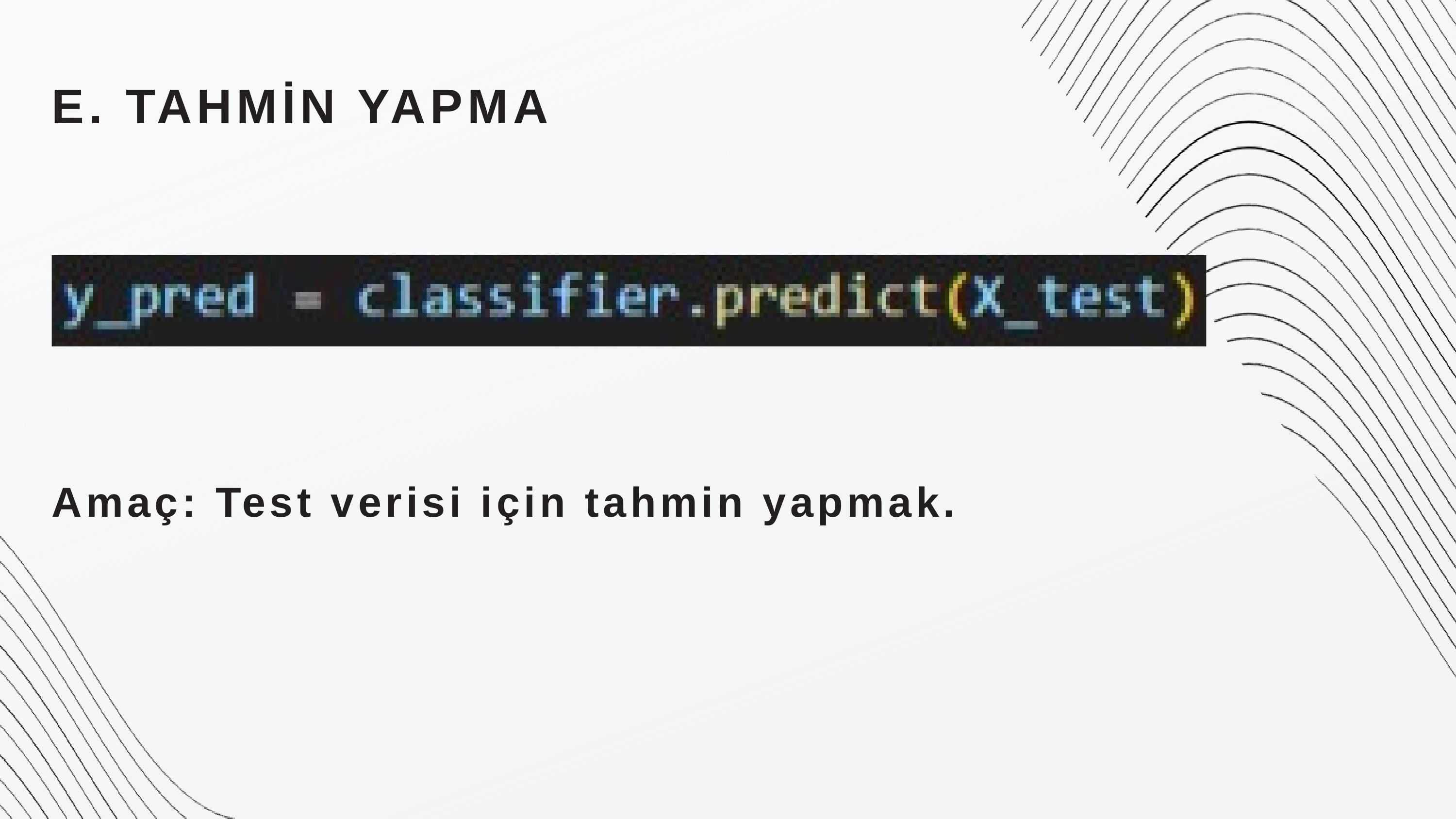

E. TAHMİN YAPMA

Amaç: Test verisi için tahmin yapmak.